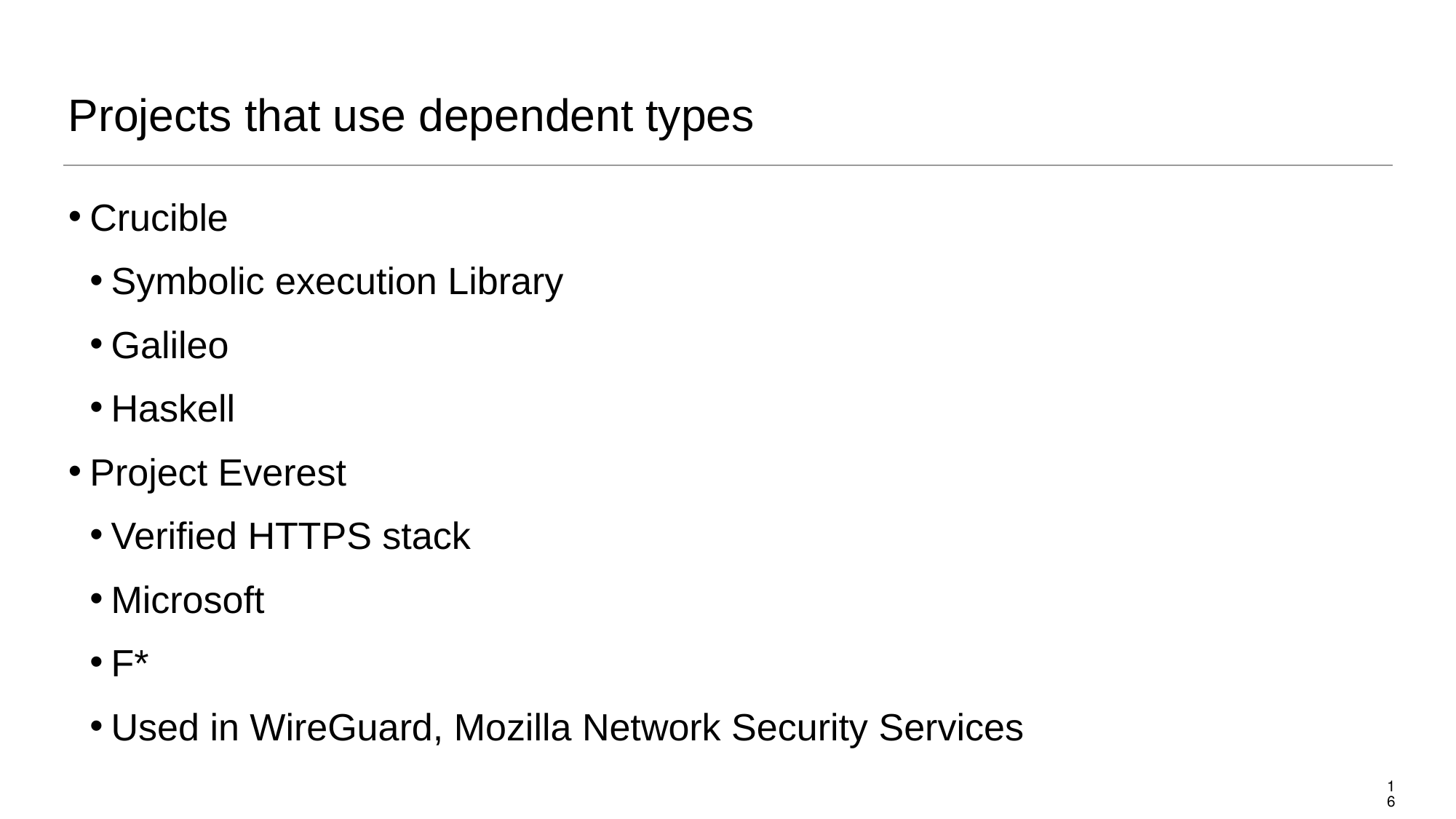

# Projects that use dependent types
Crucible
Symbolic execution Library
Galileo
Haskell
Project Everest
Verified HTTPS stack
Microsoft
F*
Used in WireGuard, Mozilla Network Security Services
16